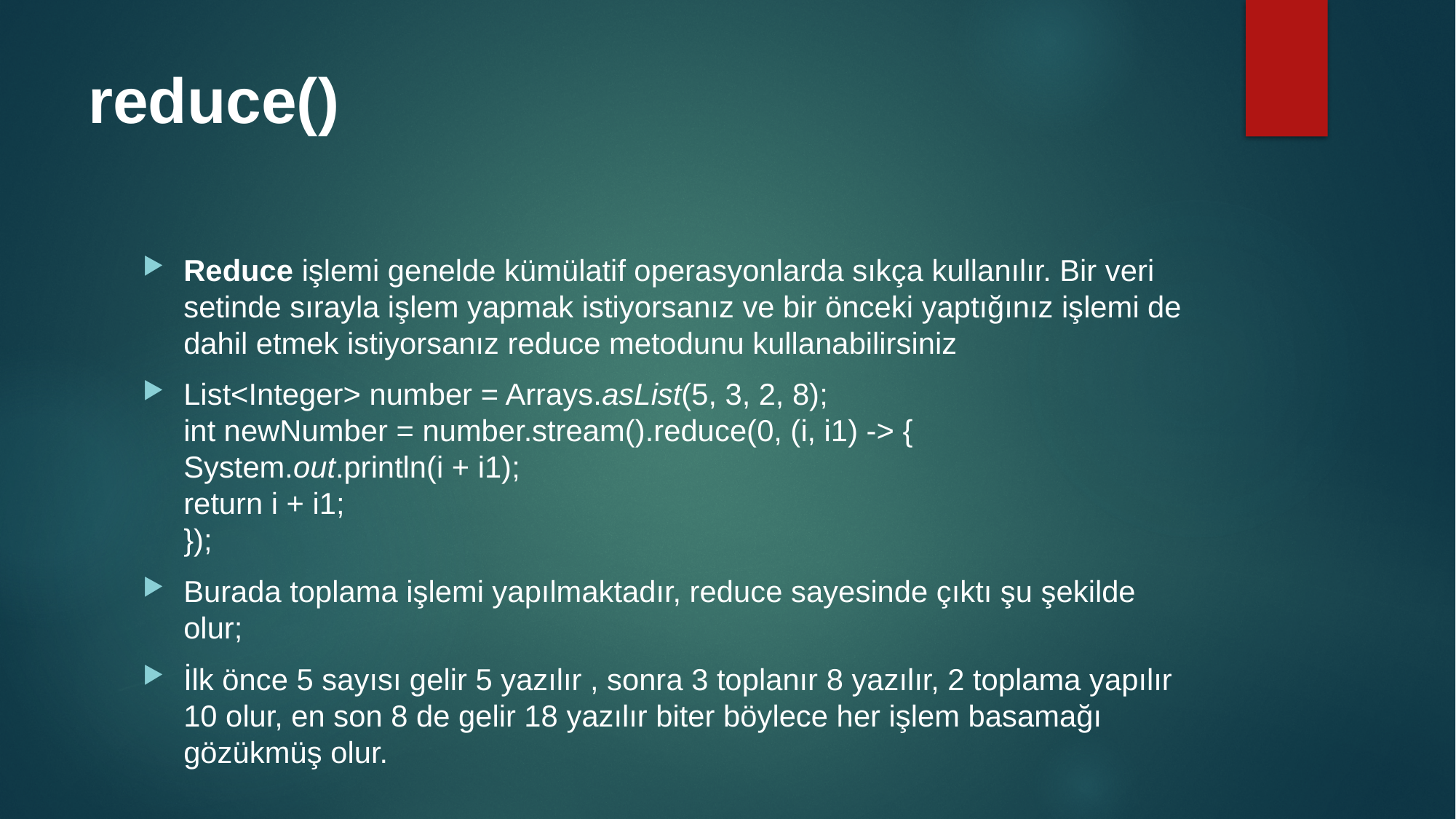

# reduce()
Reduce işlemi genelde kümülatif operasyonlarda sıkça kullanılır. Bir veri setinde sırayla işlem yapmak istiyorsanız ve bir önceki yaptığınız işlemi de dahil etmek istiyorsanız reduce metodunu kullanabilirsiniz
List<Integer> number = Arrays.asList(5, 3, 2, 8);
int newNumber = number.stream().reduce(0, (i, i1) -> {
System.out.println(i + i1);
return i + i1;
});
Burada toplama işlemi yapılmaktadır, reduce sayesinde çıktı şu şekilde olur;
İlk önce 5 sayısı gelir 5 yazılır , sonra 3 toplanır 8 yazılır, 2 toplama yapılır 10 olur, en son 8 de gelir 18 yazılır biter böylece her işlem basamağı gözükmüş olur.